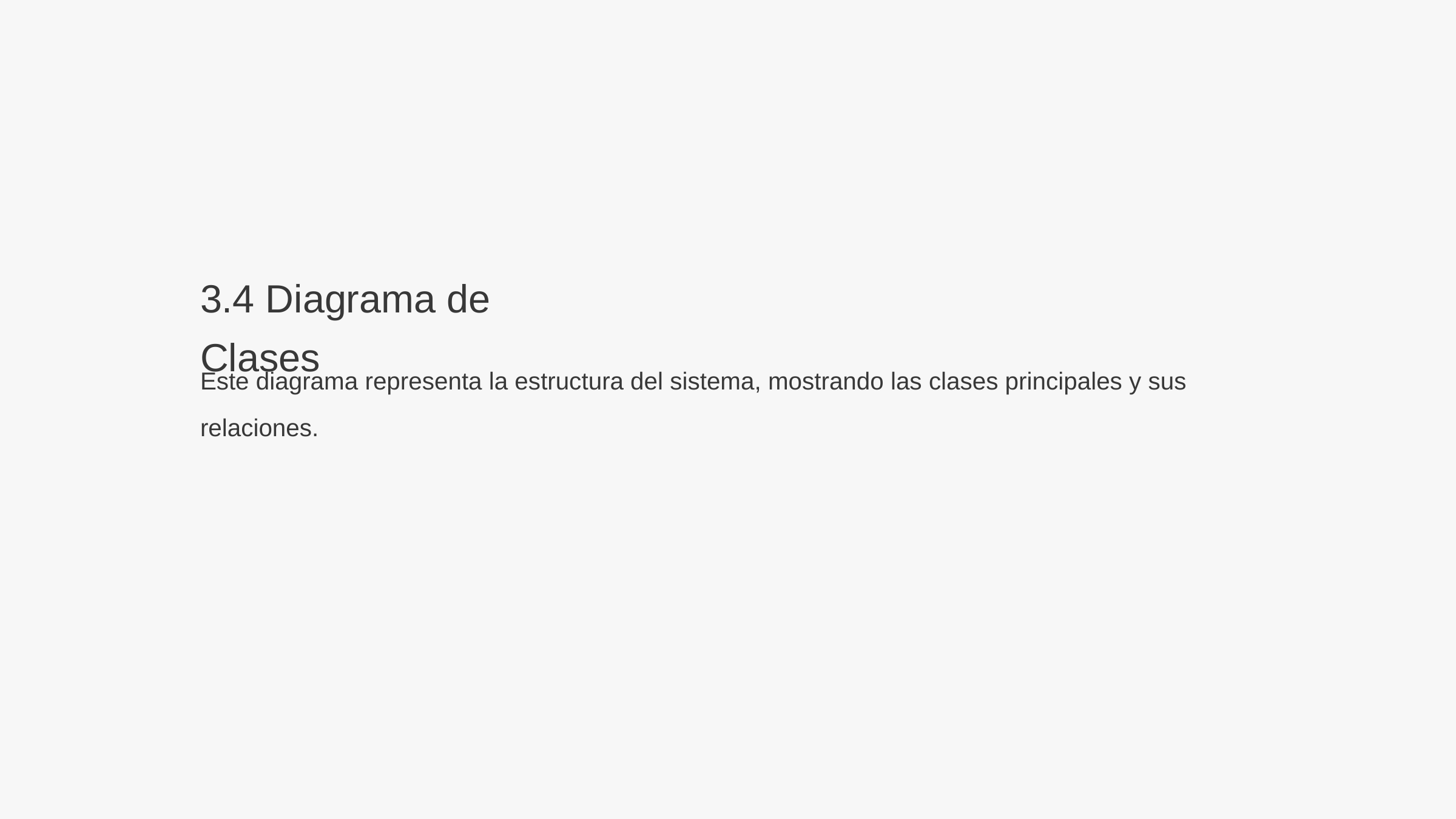

3.4 Diagrama de Clases
Este diagrama representa la estructura del sistema, mostrando las clases principales y sus relaciones.